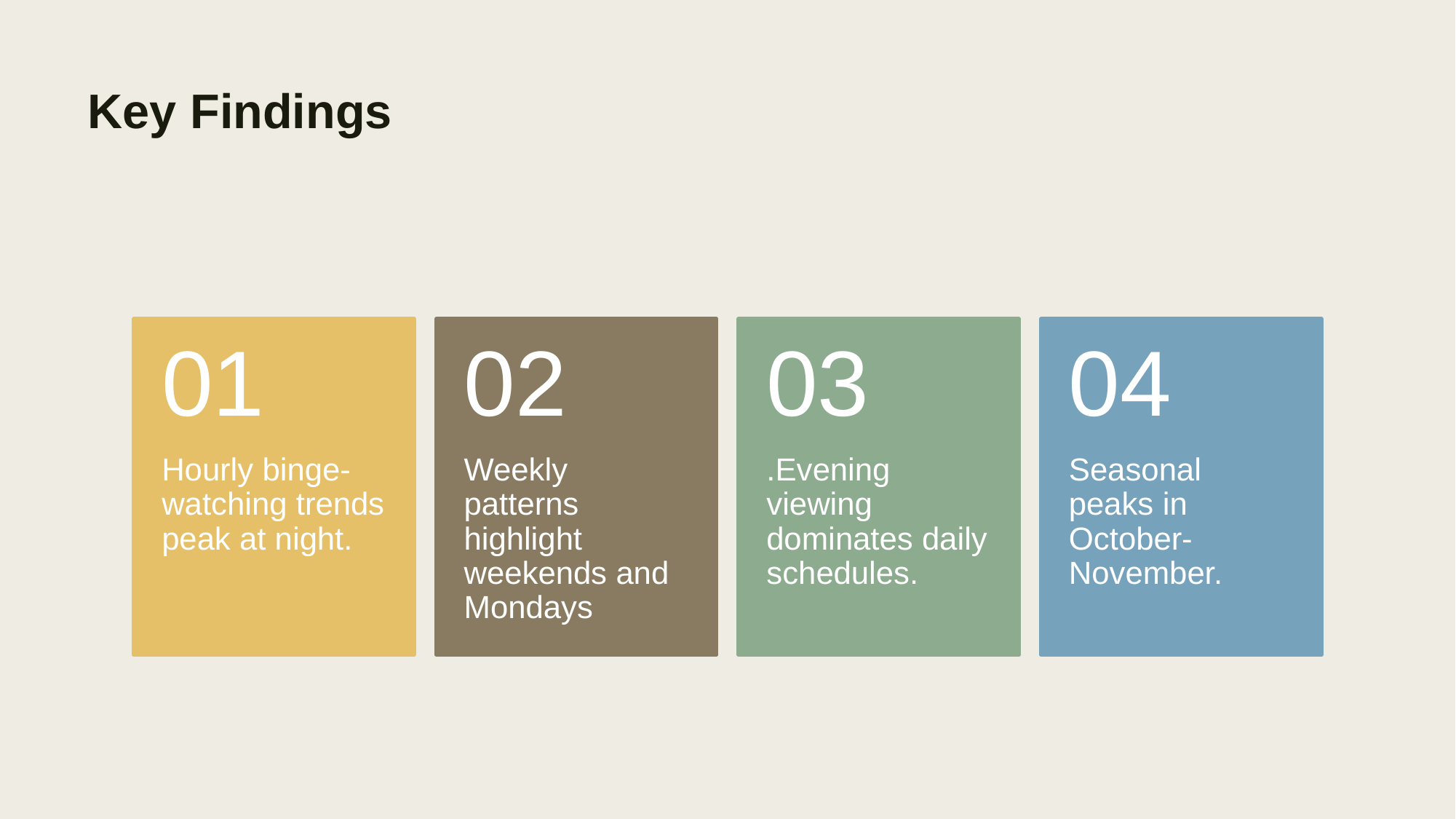

# Key Findings
Hourly binge-watching trends peak at night.
01
Weekly patterns highlight weekends and Mondays
02
.Evening viewing dominates daily schedules.
03
Seasonal peaks in October-November.
04